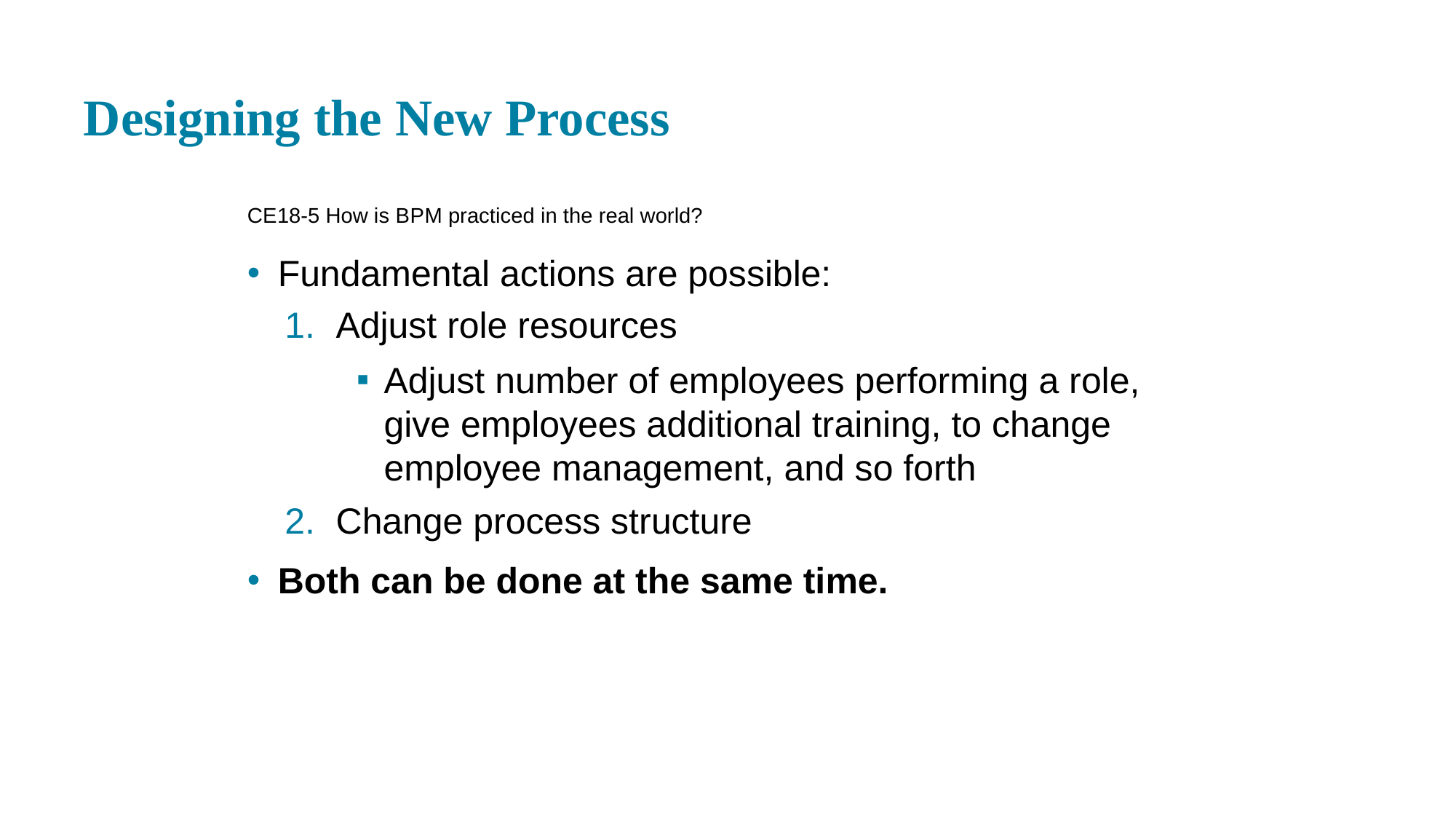

# Designing the New Process
CE 18-5 How is B P M practiced in the real world?
Fundamental actions are possible:
Adjust role resources
Adjust number of employees performing a role, give employees additional training, to change employee management, and so forth
Change process structure
Both can be done at the same time.